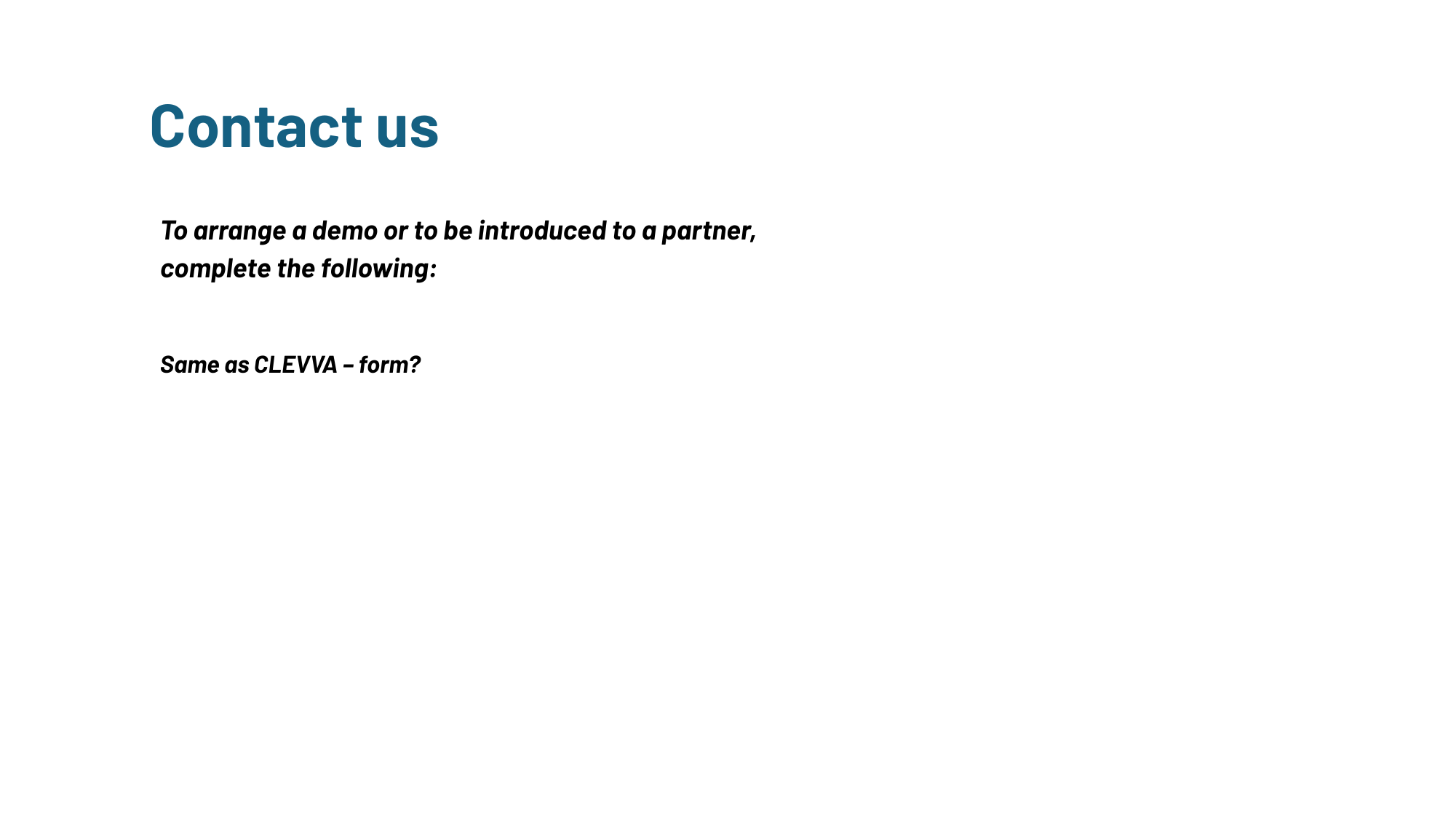

Contact us
To arrange a demo or to be introduced to a partner, complete the following:

Same as CLEVVA – form?